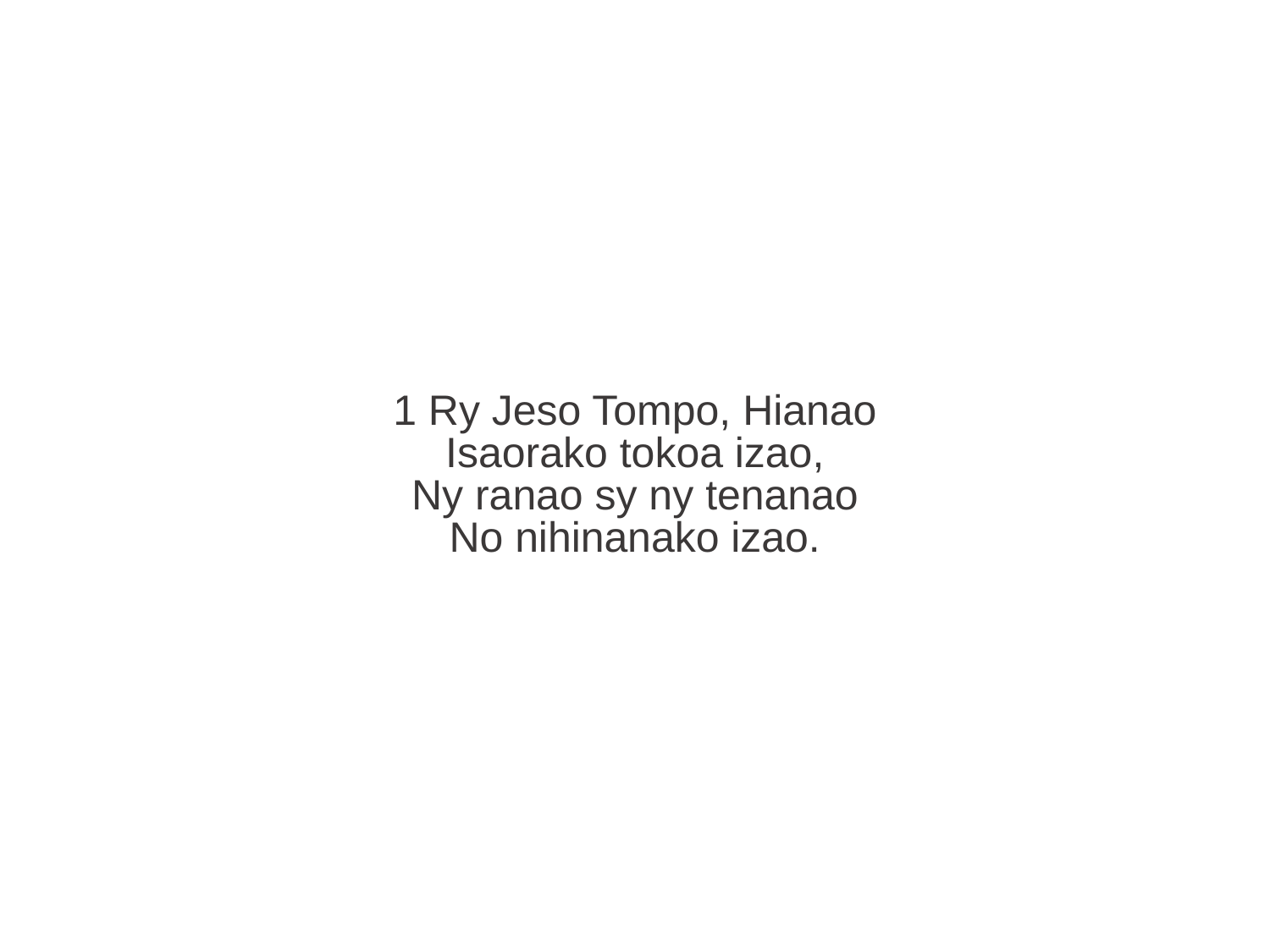

1 Ry Jeso Tompo, Hianao
Isaorako tokoa izao,
Ny ranao sy ny tenanao
No nihinanako izao.